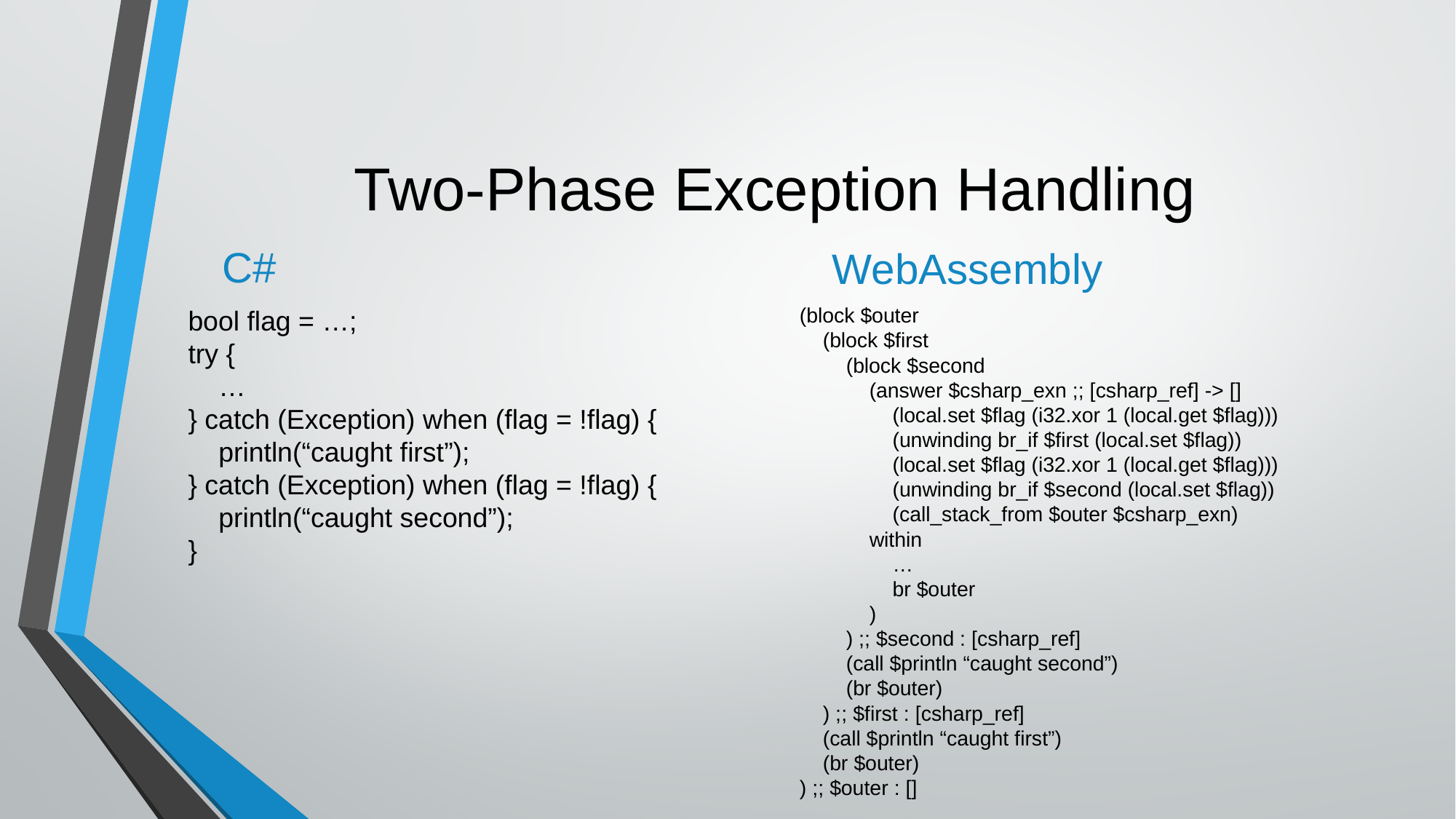

# Two-Phase Exception Handling
C#
WebAssembly
(block $outer
    (block $first
        (block $second
            (answer $csharp_exn ;; [csharp_ref] -> []
                (local.set $flag (i32.xor 1 (local.get $flag)))
                (unwinding br_if $first (local.set $flag))
                (local.set $flag (i32.xor 1 (local.get $flag)))
                (unwinding br_if $second (local.set $flag))
                (call_stack_from $outer $csharp_exn)
            within
                …
                br $outer
            )
        ) ;; $second : [csharp_ref]
        (call $println “caught second”)
        (br $outer)
    ) ;; $first : [csharp_ref]
    (call $println “caught first”)
    (br $outer)
) ;; $outer : []
bool flag = …;
try {
    …
} catch (Exception) when (flag = !flag) {
    println(“caught first”);
} catch (Exception) when (flag = !flag) {
    println(“caught second”);
}